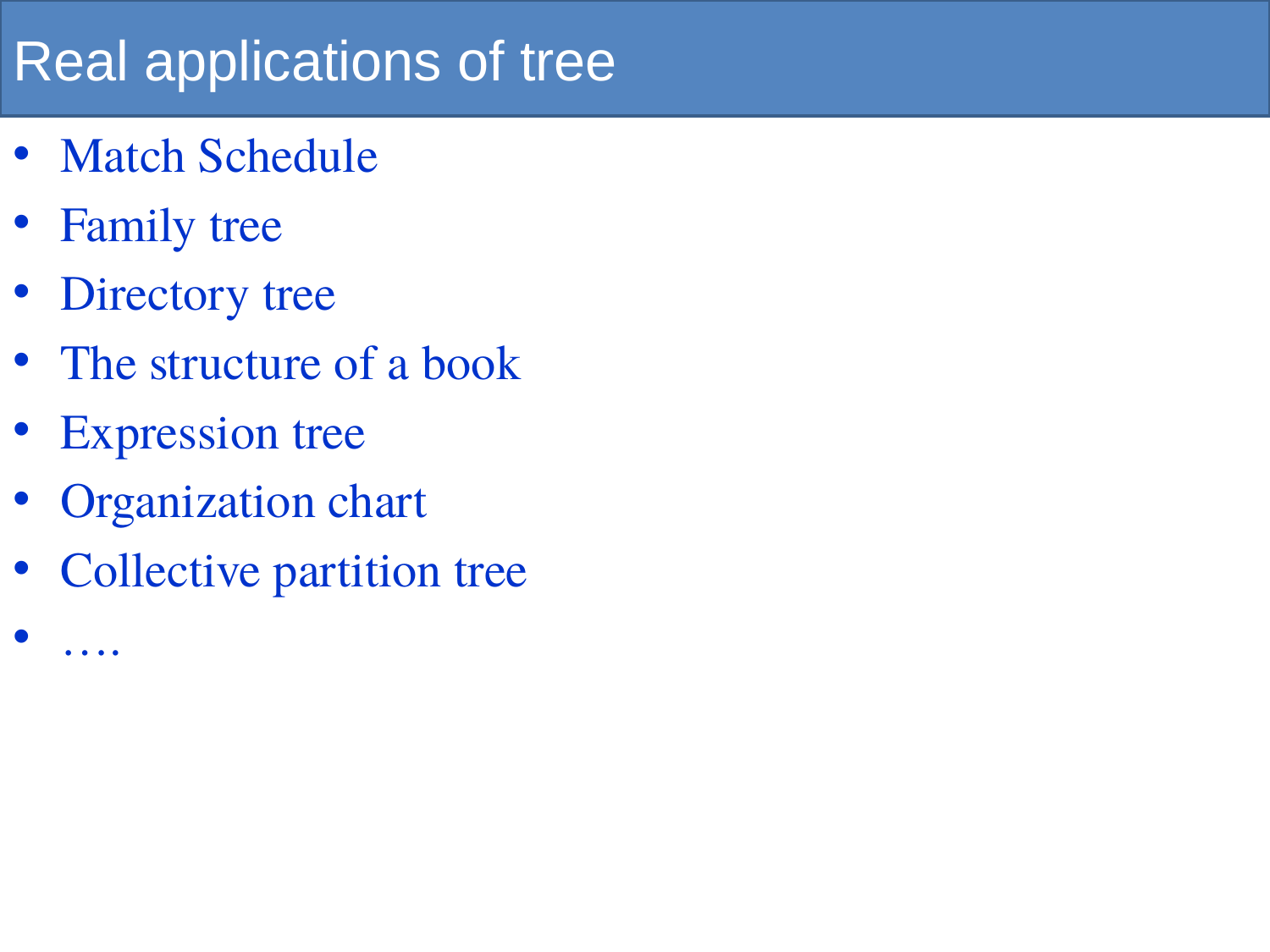

# Real applications of tree
Match Schedule
Family tree
Directory tree
The structure of a book
Expression tree
Organization chart
Collective partition tree
….